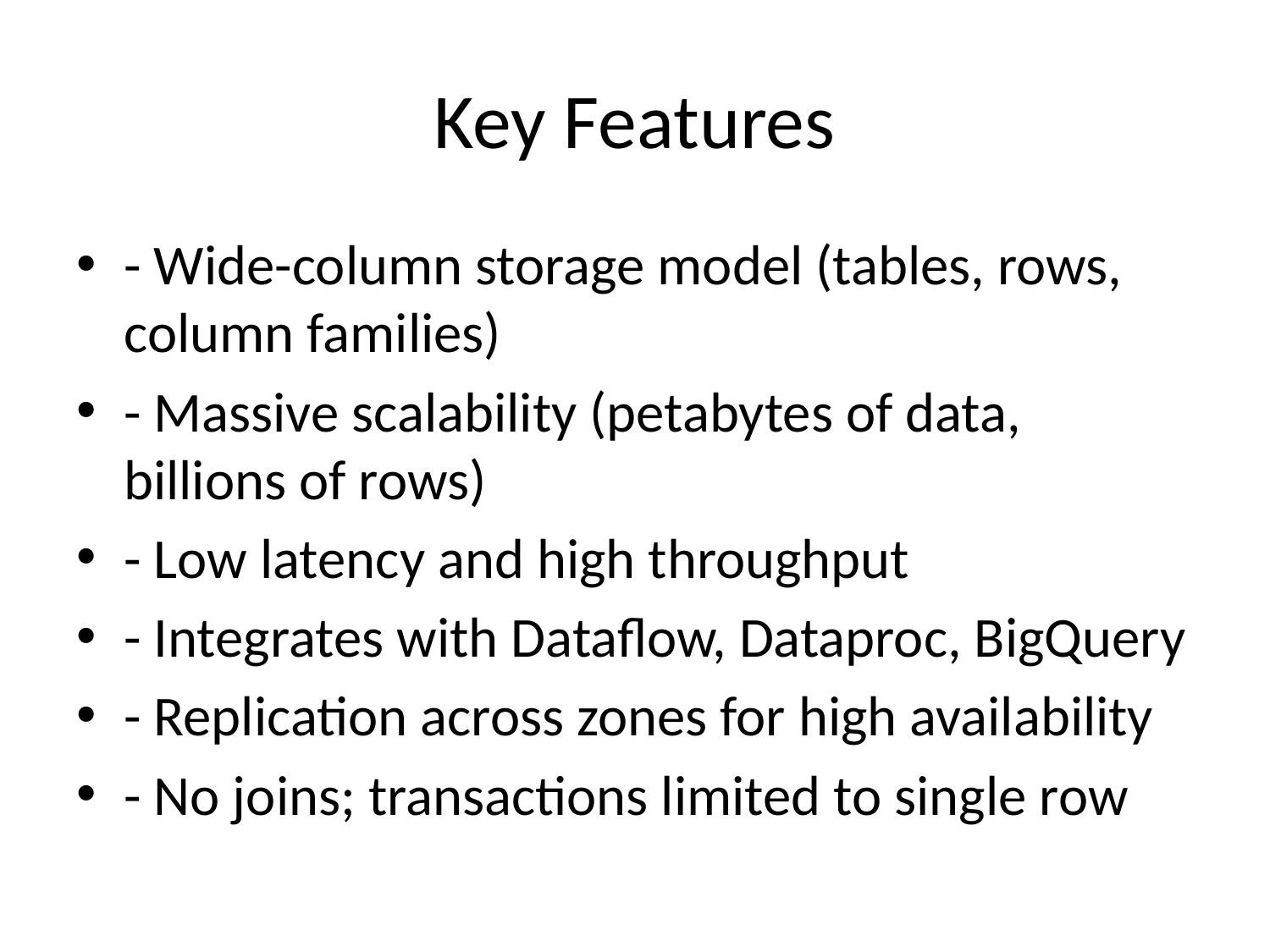

# Key Features
- Wide-column storage model (tables, rows, column families)
- Massive scalability (petabytes of data, billions of rows)
- Low latency and high throughput
- Integrates with Dataflow, Dataproc, BigQuery
- Replication across zones for high availability
- No joins; transactions limited to single row